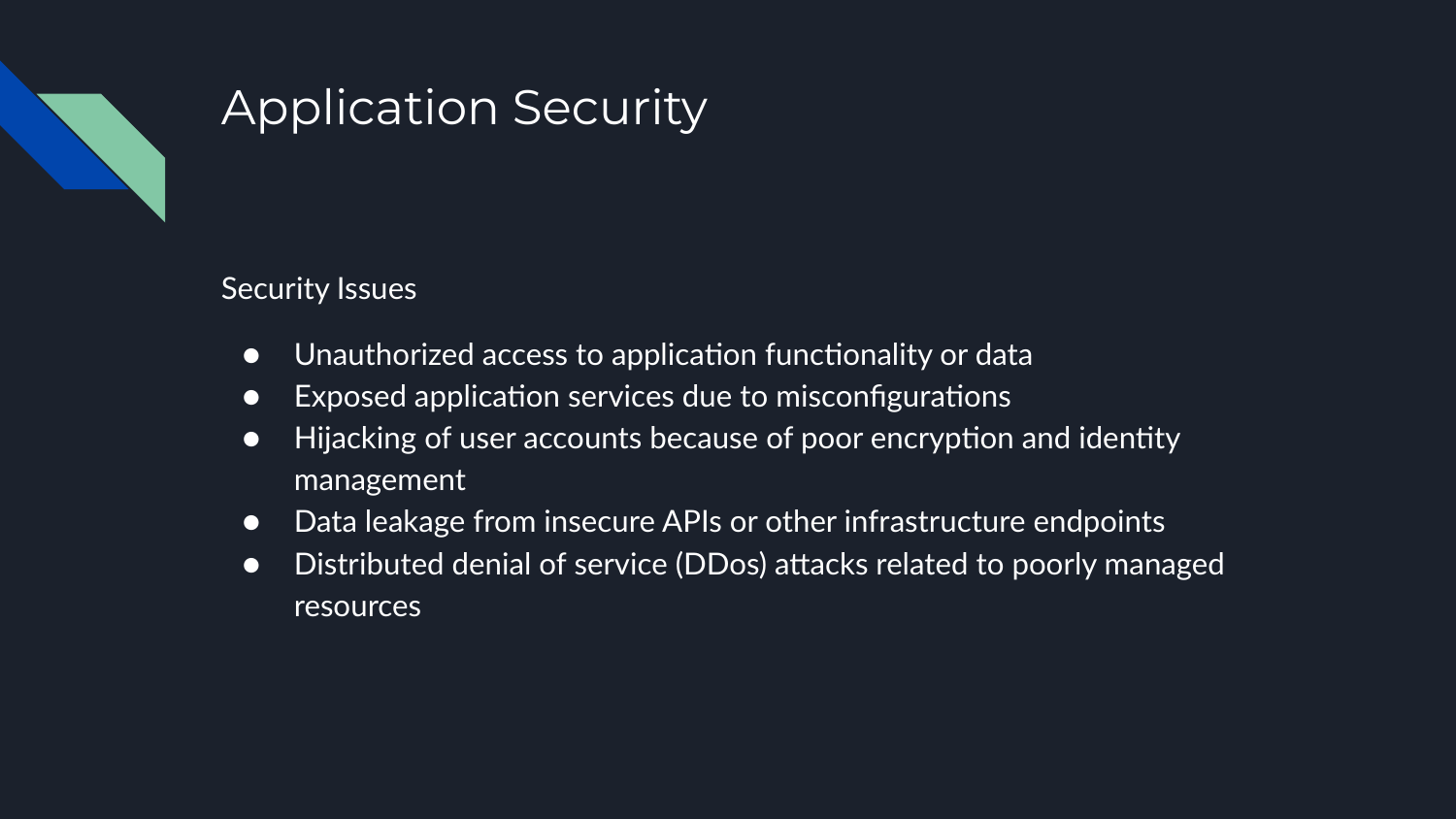

# Application Security
Security Issues
Unauthorized access to application functionality or data
Exposed application services due to misconfigurations
Hijacking of user accounts because of poor encryption and identity management
Data leakage from insecure APIs or other infrastructure endpoints
Distributed denial of service (DDos) attacks related to poorly managed resources